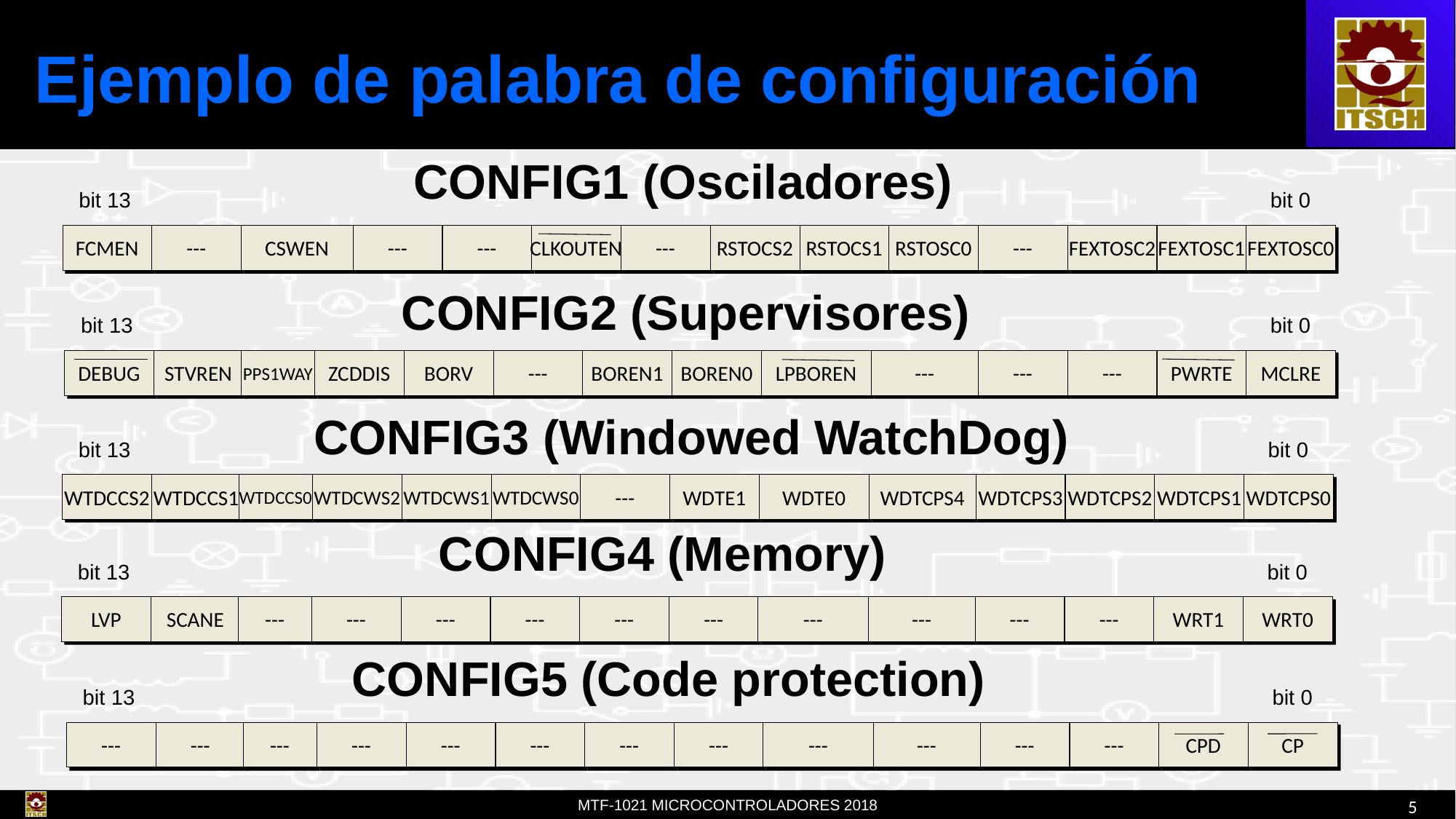

# Ejemplo de palabra de configuración
CONFIG1 (Osciladores)
bit 0
bit 13
FCMEN
---
CLKOUTEN
---
CSWEN
RSTOCS2
---
---
RSTOCS1
RSTOSC0
---
FEXTOSC2
FEXTOSC1
FEXTOSC0
CONFIG2 (Supervisores)
bit 13
bit 0
DEBUG
STVREN
---
BOREN1
LPBOREN
PPS1WAY
BOREN0
ZCDDIS
BORV
---
---
---
PWRTE
MCLRE
CONFIG3 (Windowed WatchDog)
bit 13
bit 0
WTDCCS2
WTDCCS1
WTDCWS0
---
WDTE0
WTDCCS0
WDTE1
WTDCWS2
WTDCWS1
WDTCPS4
WDTCPS3
WDTCPS2
WDTCPS1
WDTCPS0
CONFIG4 (Memory)
bit 13
bit 0
LVP
SCANE
---
---
---
---
---
---
---
---
---
---
WRT1
WRT0
CONFIG5 (Code protection)
bit 13
bit 0
---
---
---
---
---
---
---
---
---
---
---
---
CPD
CP